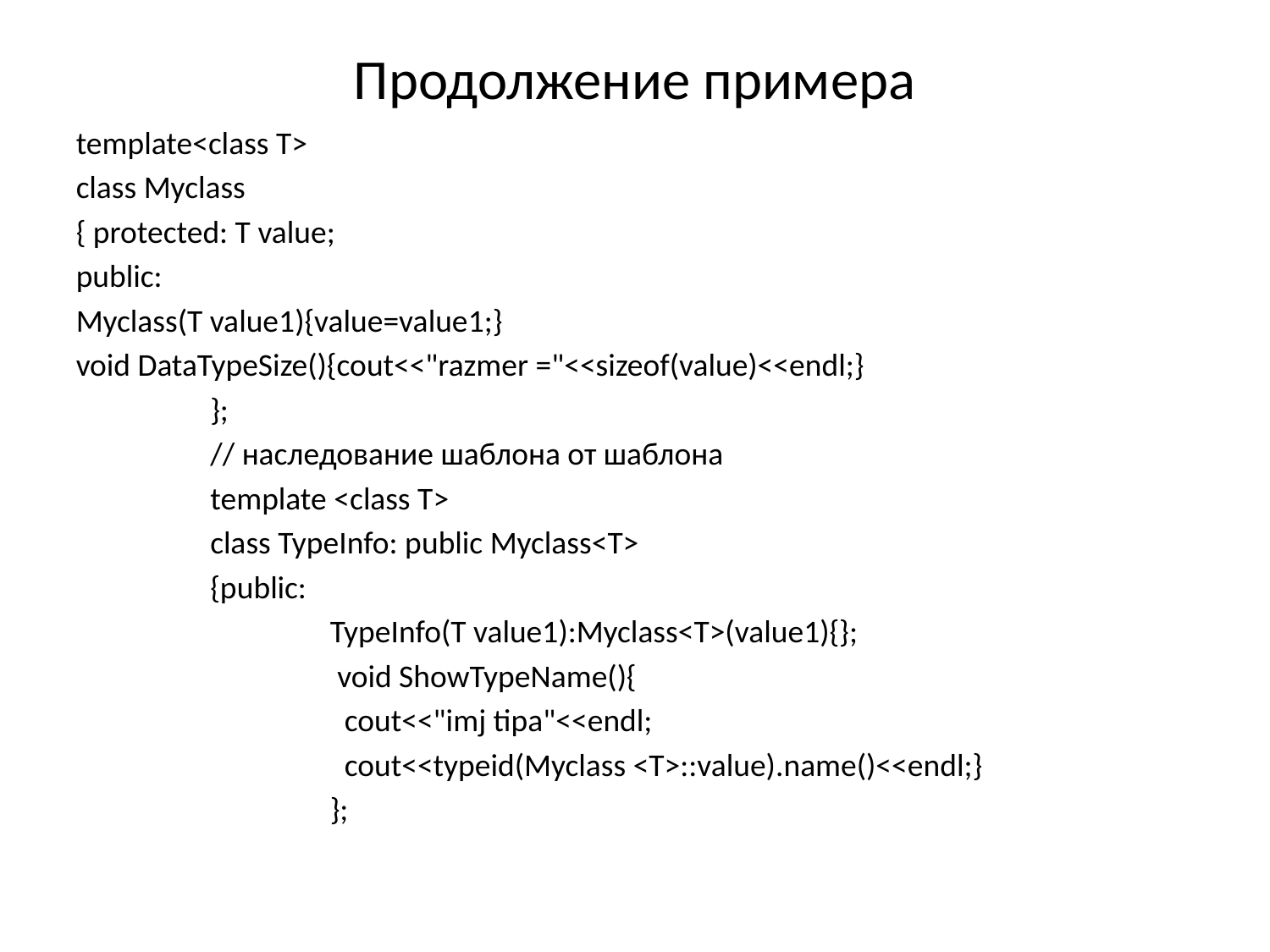

Продолжение примера
template<class T>
class Myclass
{ protected: T value;
public:
Myclass(T value1){value=value1;}
void DataTypeSize(){cout<<"razmer ="<<sizeof(value)<<endl;}
	 };
	 // наследование шаблона от шаблона
	 template <class T>
	 class TypeInfo: public Myclass<T>
	 {public:
	 	TypeInfo(T value1):Myclass<T>(value1){};
	 	 void ShowTypeName(){
		  cout<<"imj tipa"<<endl;
		  cout<<typeid(Myclass <T>::value).name()<<endl;}
	 	};